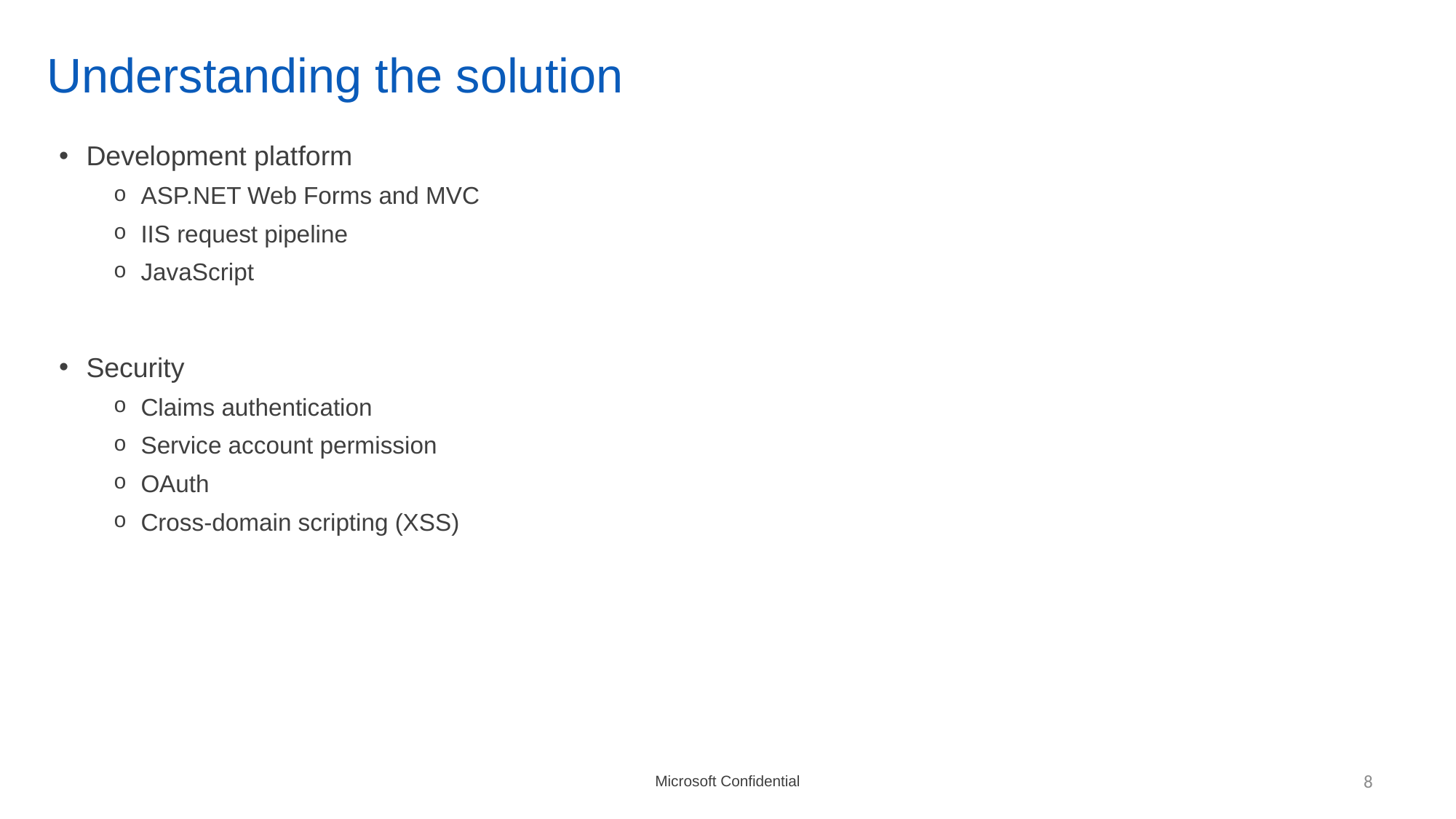

# Understanding the solution
Development platform
ASP.NET Web Forms and MVC
IIS request pipeline
JavaScript

Security
Claims authentication
Service account permission
OAuth
Cross-domain scripting (XSS)
8